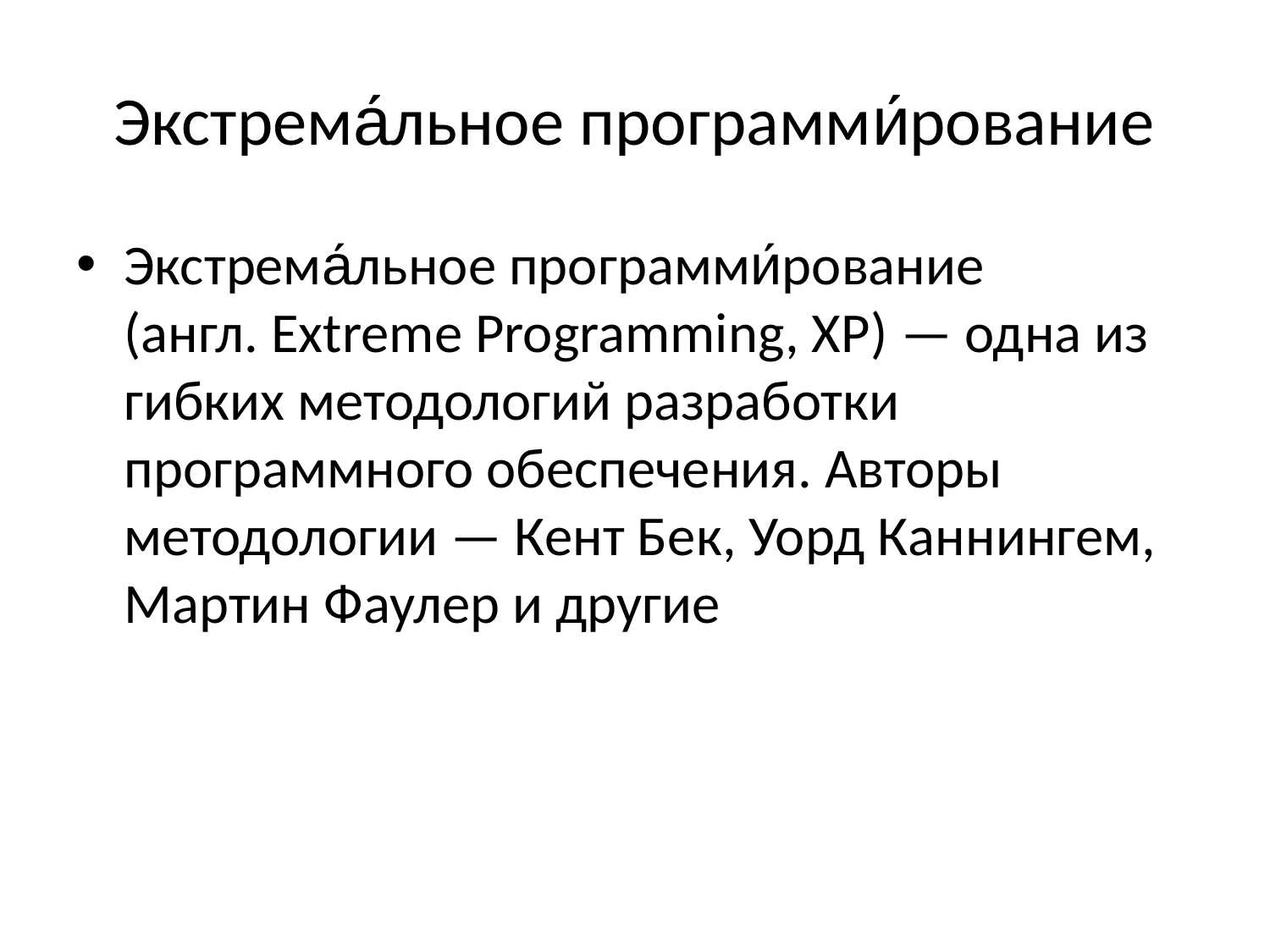

# Экстрема́льное программи́рование
Экстрема́льное программи́рование (англ. Extreme Programming, XP) — одна из гибких методологий разработки программного обеспечения. Авторы методологии — Кент Бек, Уорд Каннингем, Мартин Фаулер и другие